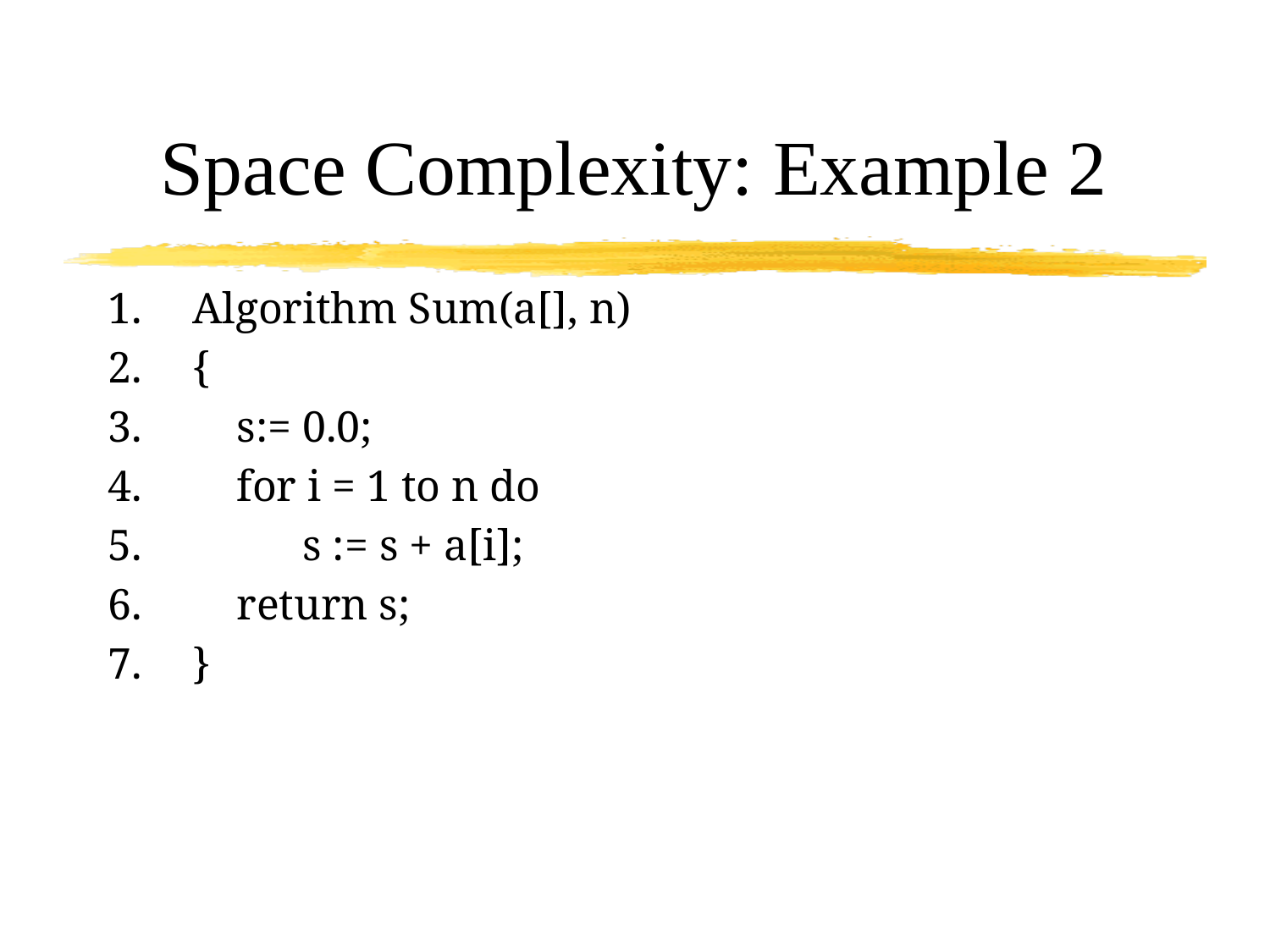

# Space Complexity: Example 2
Algorithm Sum(a[], n)
{
    s:= 0.0;
    for i = 1 to n do
          s := s + a[i];
    return s;
}